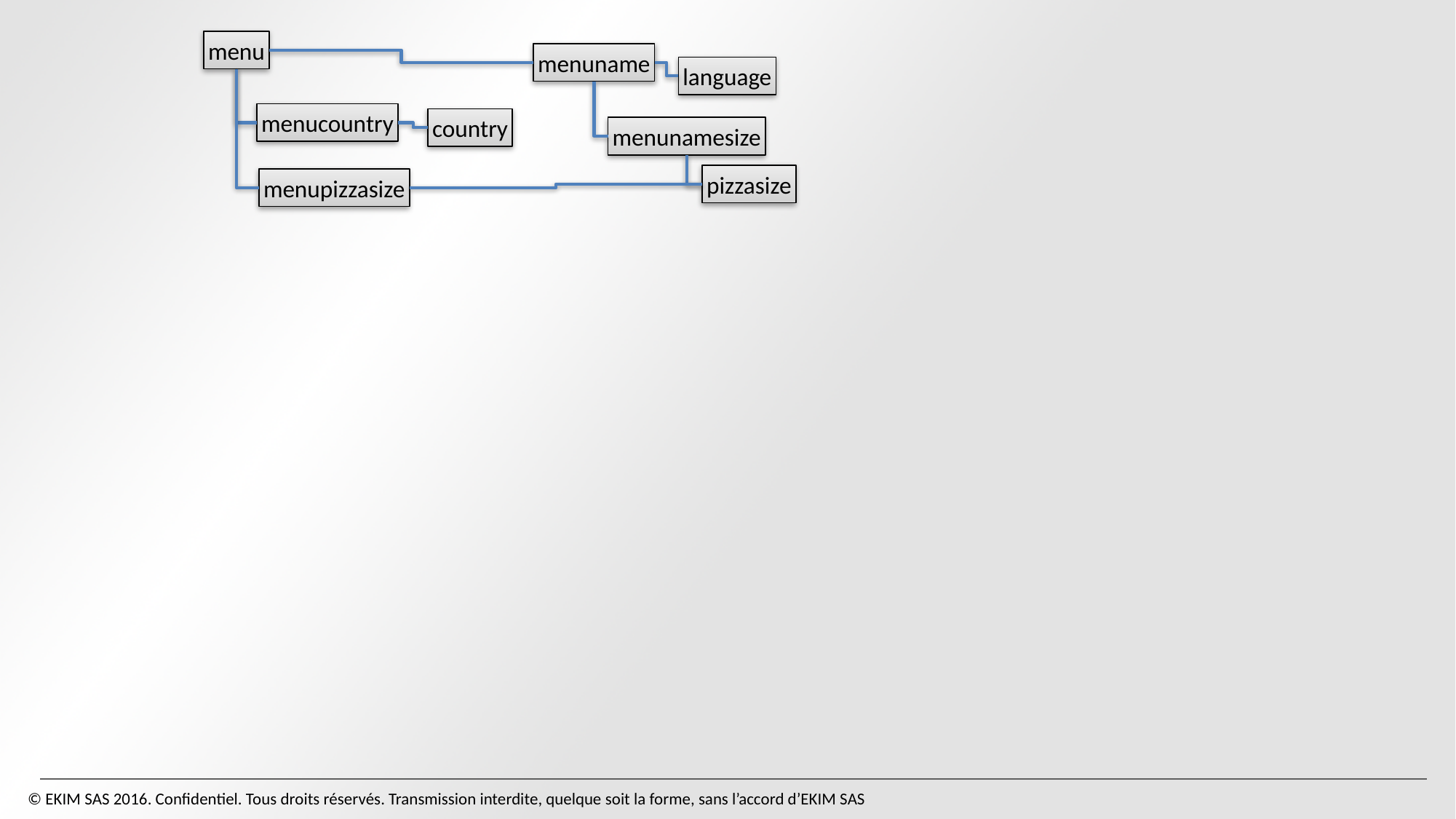

menu
menuname
language
menucountry
country
menunamesize
pizzasize
menupizzasize